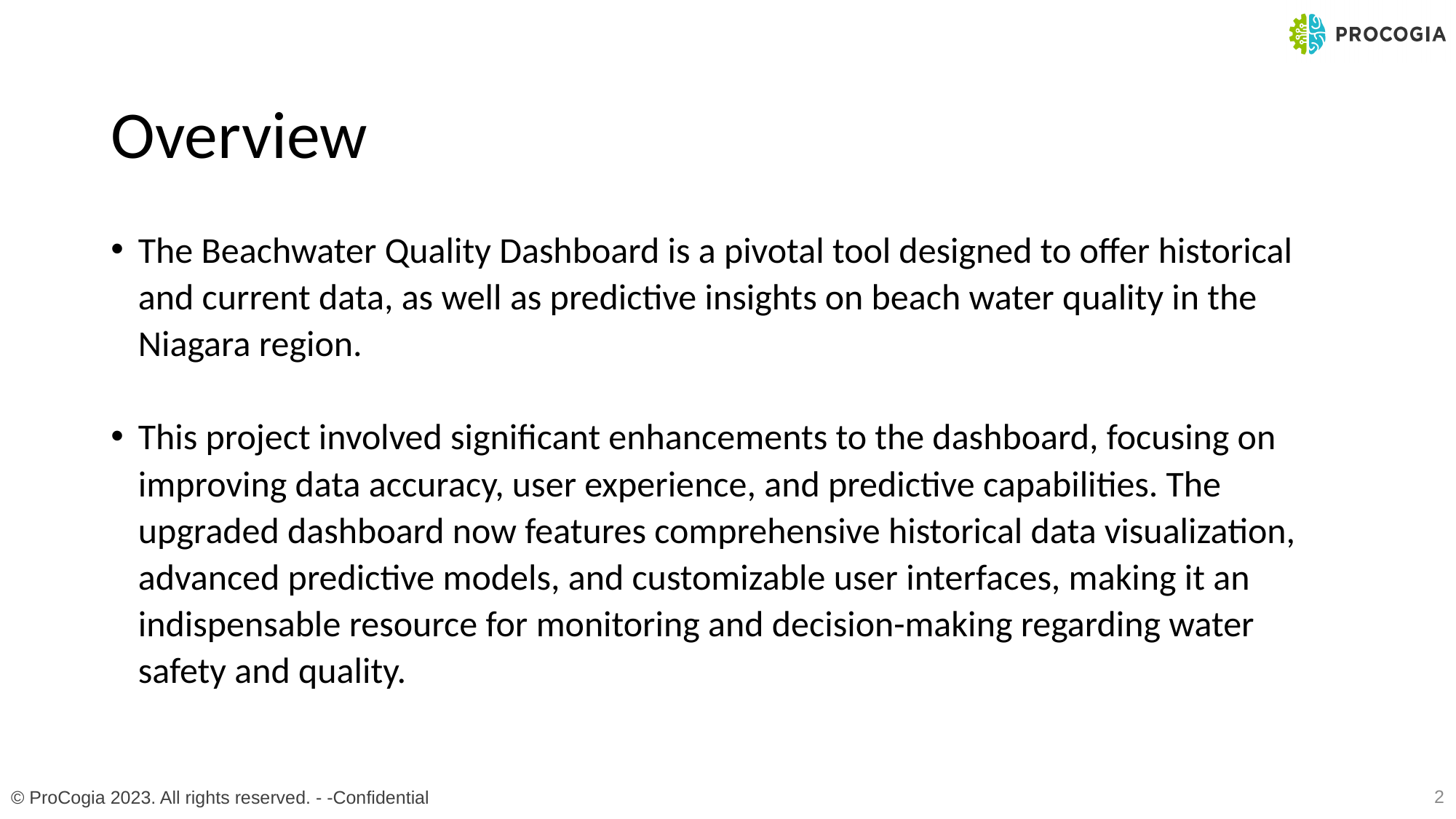

# Overview
The Beachwater Quality Dashboard is a pivotal tool designed to offer historical and current data, as well as predictive insights on beach water quality in the Niagara region.

This project involved significant enhancements to the dashboard, focusing on improving data accuracy, user experience, and predictive capabilities. The upgraded dashboard now features comprehensive historical data visualization, advanced predictive models, and customizable user interfaces, making it an indispensable resource for monitoring and decision-making regarding water safety and quality.

2